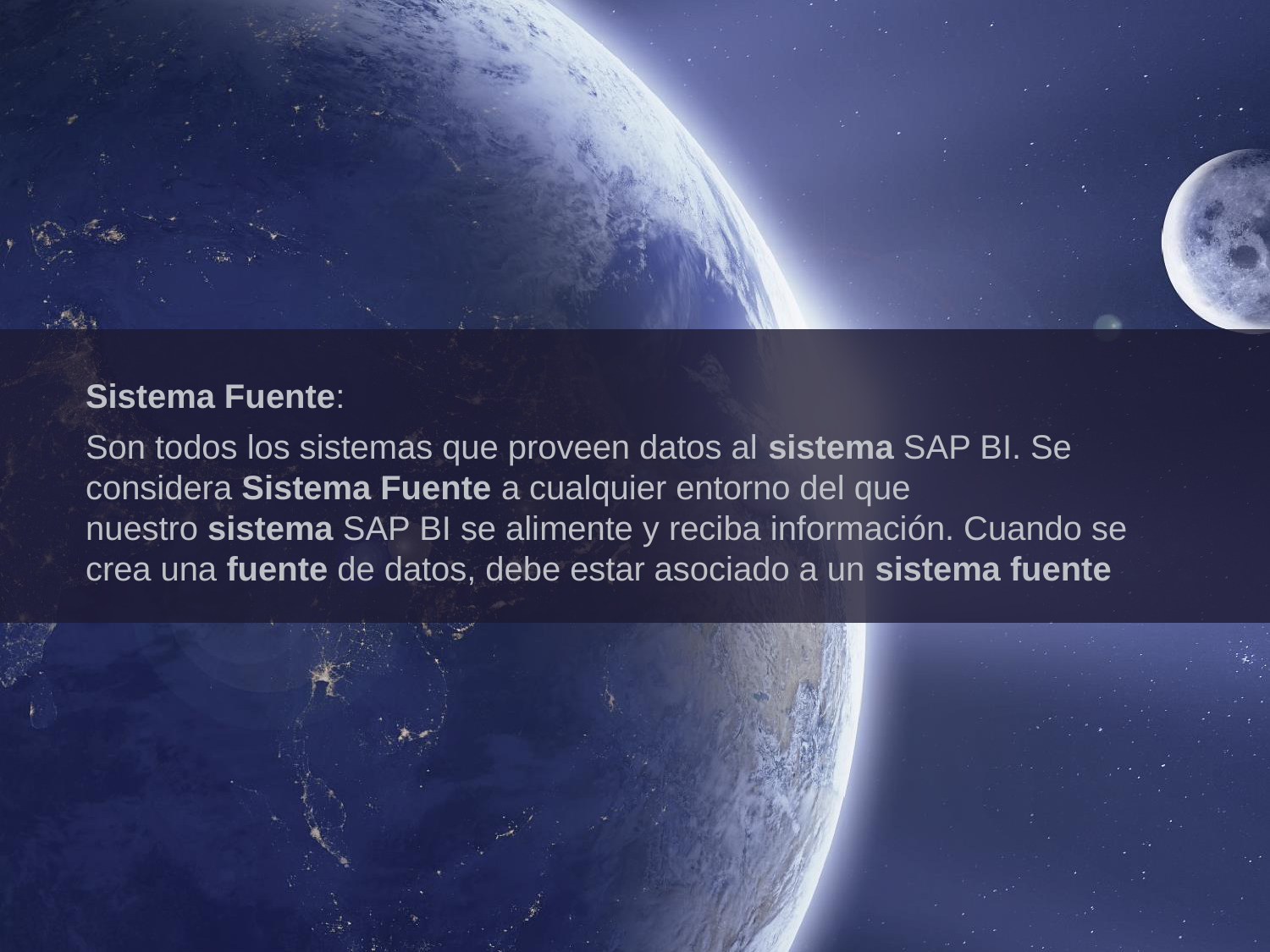

Sistema Fuente:
Son todos los sistemas que proveen datos al sistema SAP BI. Se considera Sistema Fuente a cualquier entorno del que nuestro sistema SAP BI se alimente y reciba información. Cuando se crea una fuente de datos, debe estar asociado a un sistema fuente